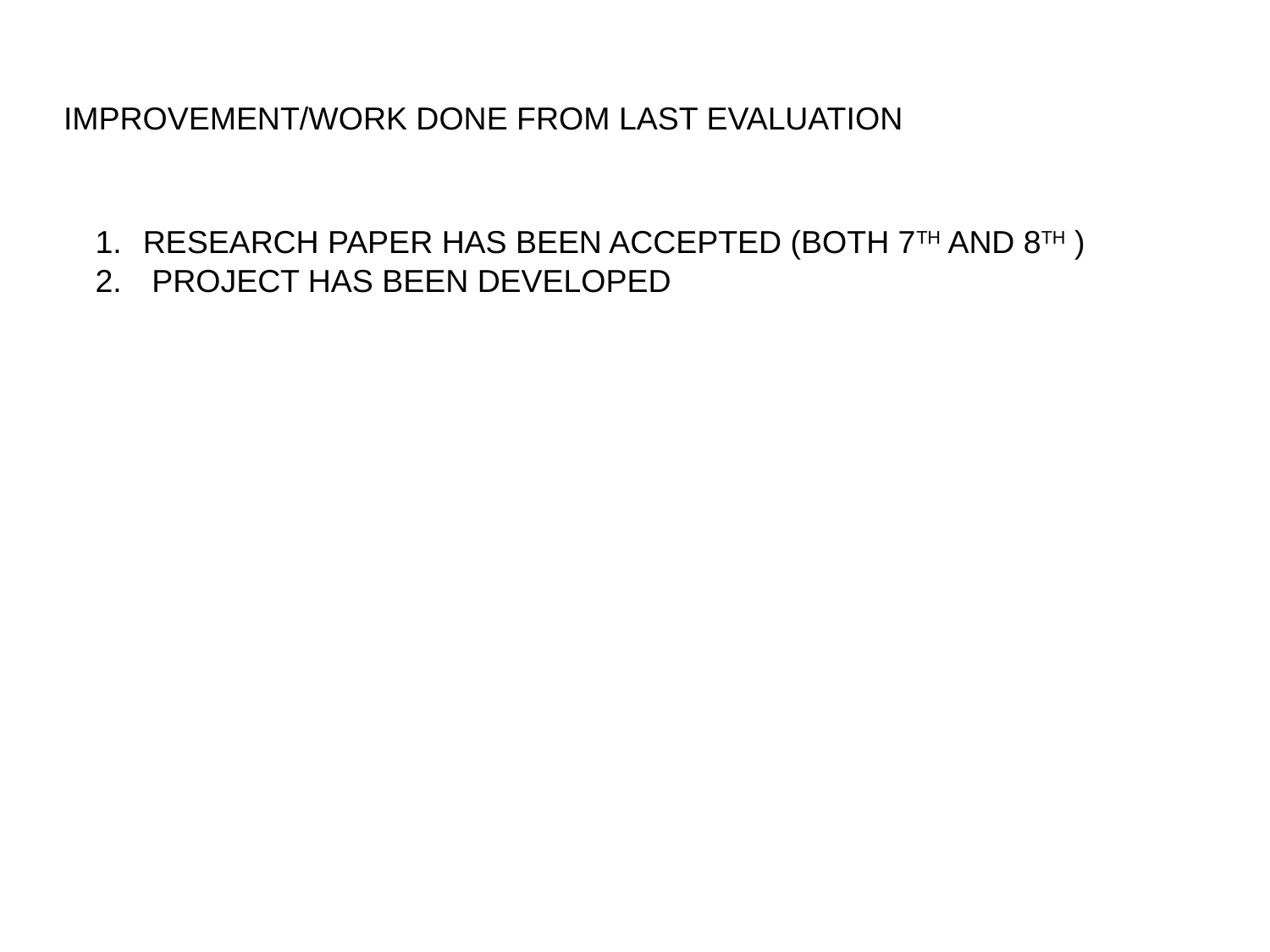

# IMPROVEMENT/WORK DONE FROM LAST EVALUATION
RESEARCH PAPER HAS BEEN ACCEPTED (BOTH 7TH AND 8TH )
 PROJECT HAS BEEN DEVELOPED